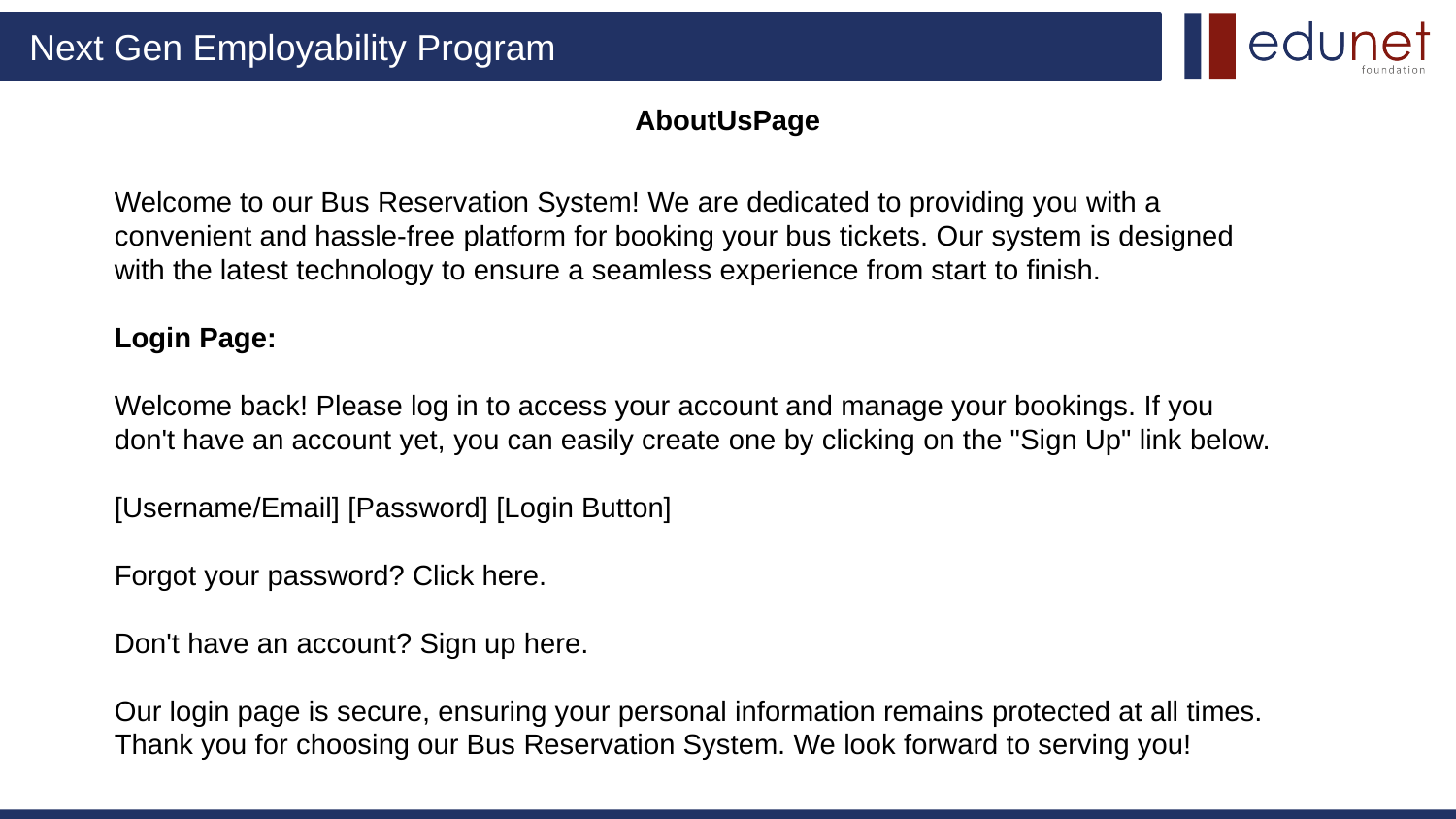

# AboutUsPage
Welcome to our Bus Reservation System! We are dedicated to providing you with a convenient and hassle-free platform for booking your bus tickets. Our system is designed with the latest technology to ensure a seamless experience from start to finish.

Login Page:

Welcome back! Please log in to access your account and manage your bookings. If you don't have an account yet, you can easily create one by clicking on the "Sign Up" link below.

[Username/Email] [Password] [Login Button]

Forgot your password? Click here.

Don't have an account? Sign up here.

Our login page is secure, ensuring your personal information remains protected at all times. Thank you for choosing our Bus Reservation System. We look forward to serving you!